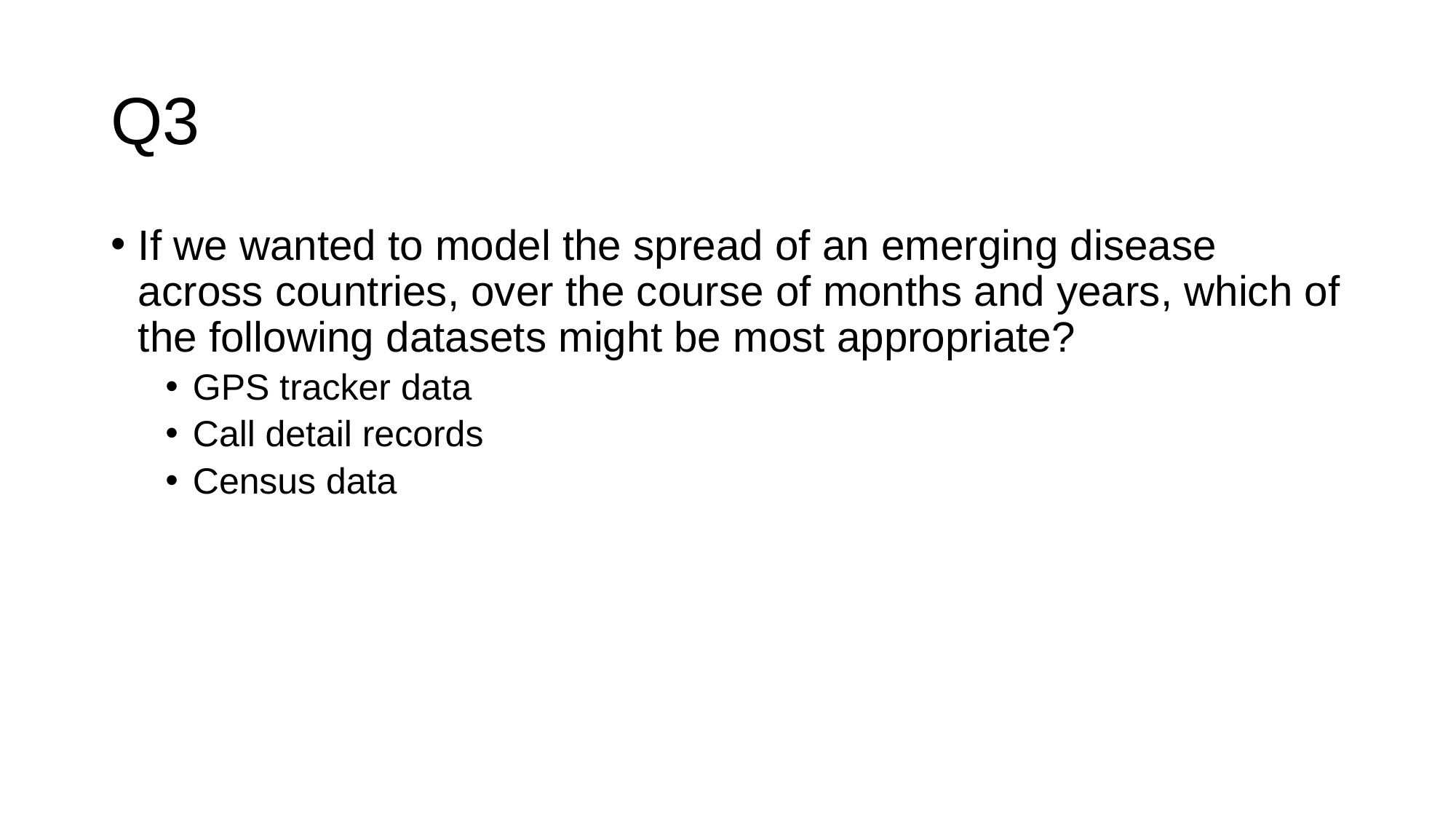

# Q3
If we wanted to model the spread of an emerging disease across countries, over the course of months and years, which of the following datasets might be most appropriate?
GPS tracker data
Call detail records
Census data